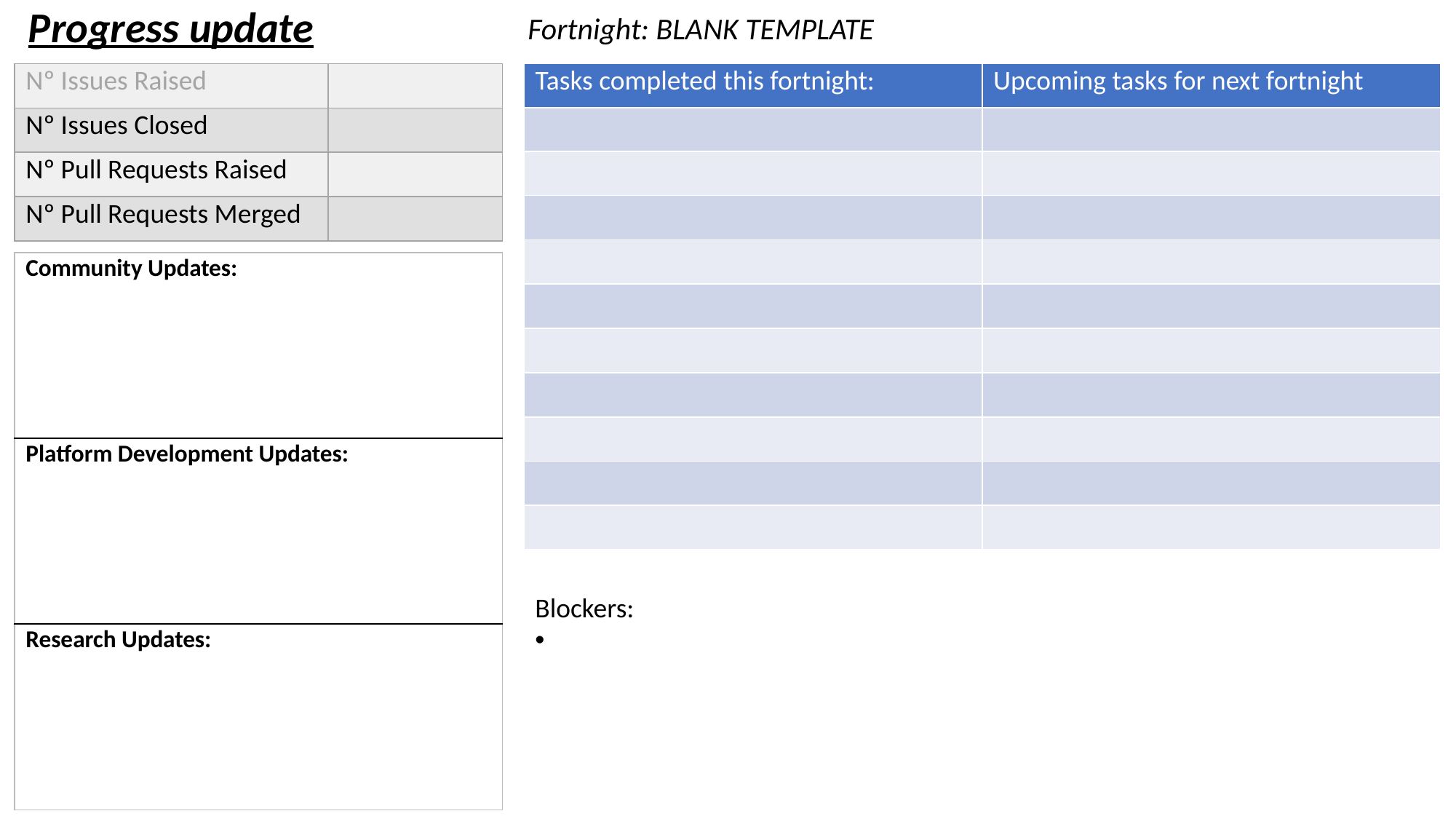

| Progress update | Fortnight: BLANK TEMPLATE |
| --- | --- |
| Tasks completed this fortnight: | Upcoming tasks for next fortnight |
| --- | --- |
|  |  |
|  |  |
|  |  |
|  |  |
|  |  |
|  |  |
|  |  |
|  |  |
|  |  |
|  |  |
| Nº Issues Raised |  |
| --- | --- |
| Nº Issues Closed |  |
| Nº Pull Requests Raised |  |
| Nº Pull Requests Merged |  |
| Community Updates: |
| --- |
| Platform Development Updates: |
| Research Updates: |
Blockers: